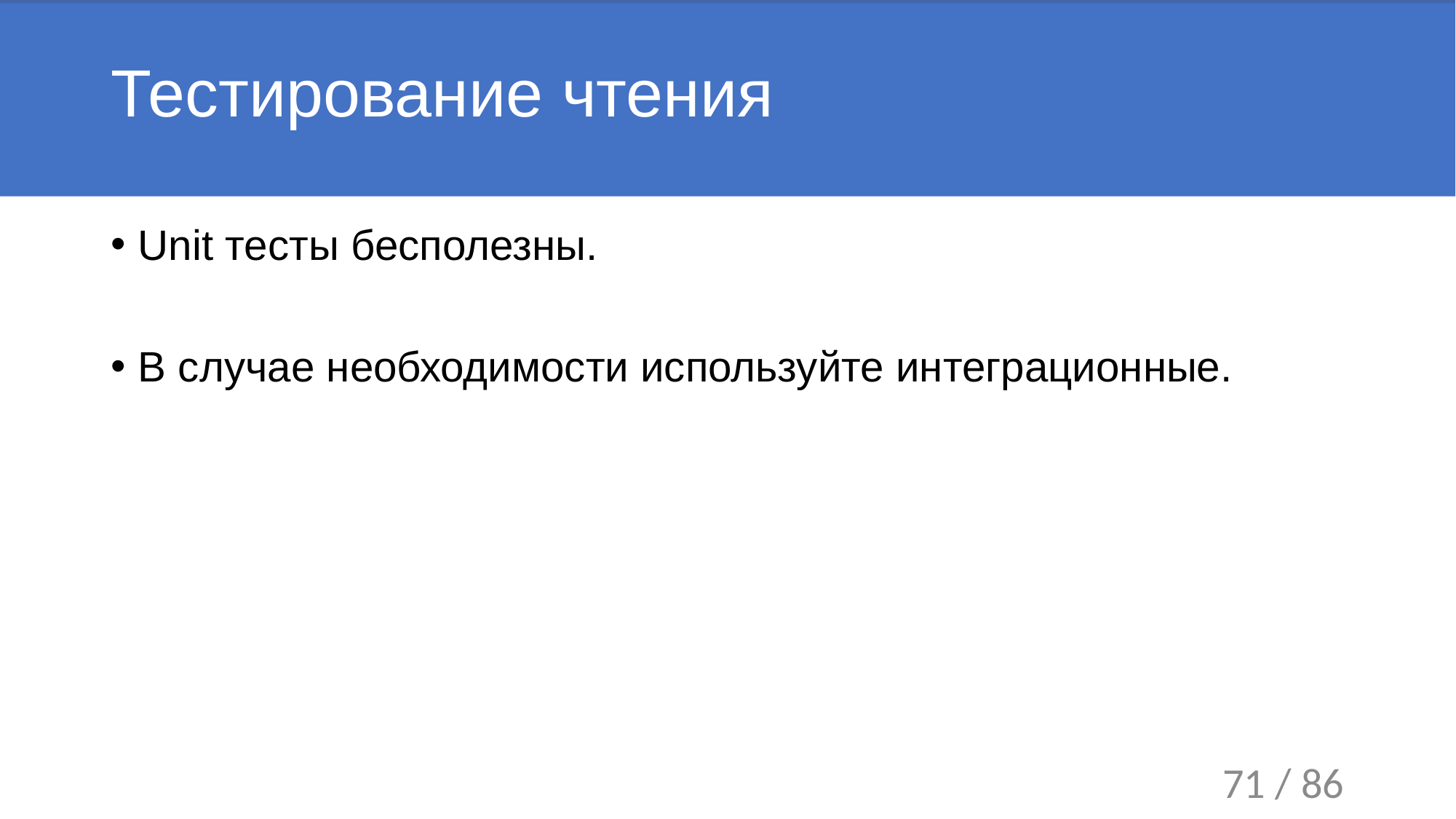

# Тестирование чтения
Unit тесты бесполезны.

В случае необходимости используйте интеграционные.

71